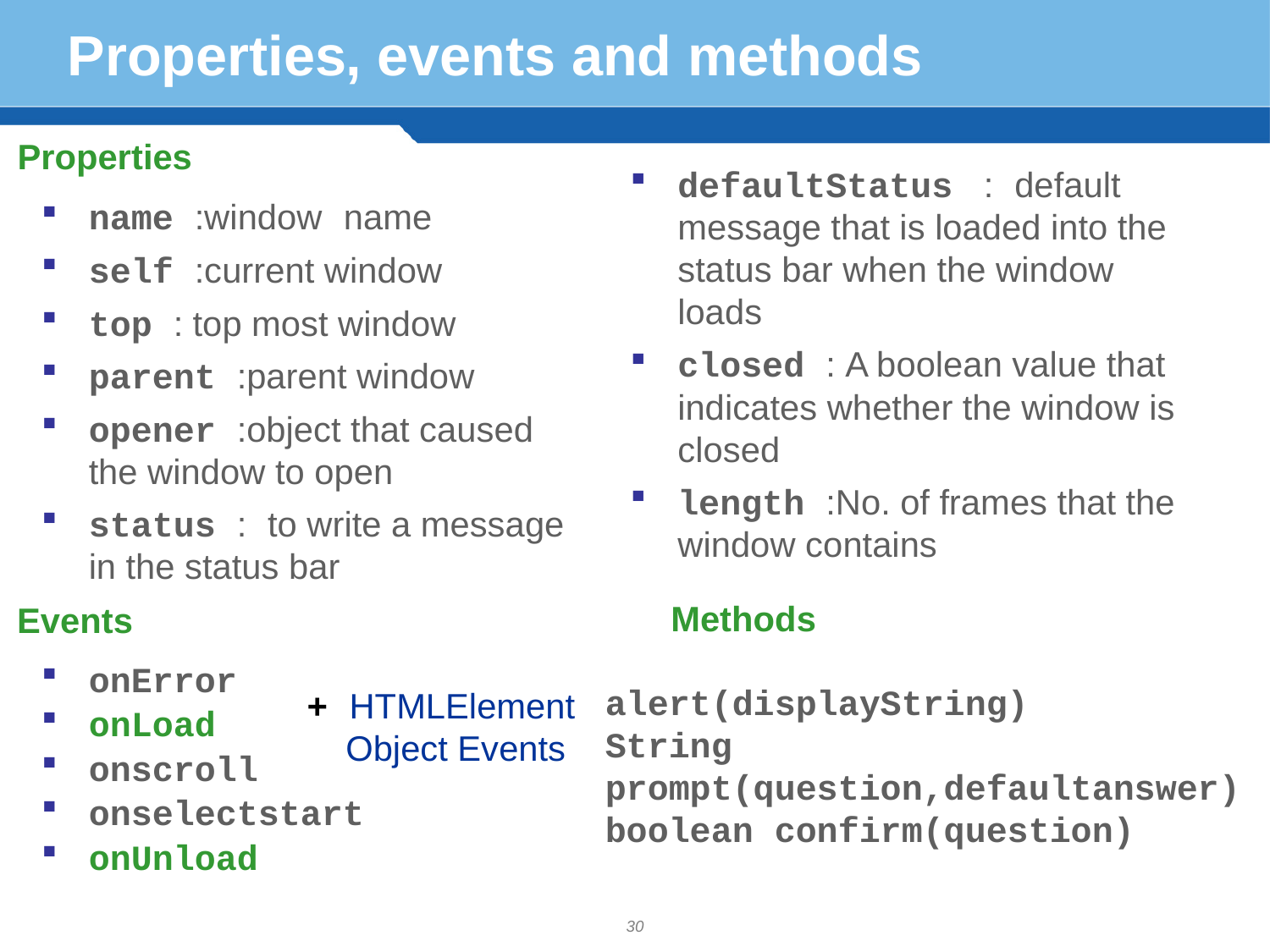

Properties, events and methods
Properties
defaultStatus  : default message that is loaded into the status bar when the window loads
closed : A boolean value that indicates whether the window is closed
length :No. of frames that the window contains
name :window name
self :current window
top : top most window
parent :parent window
opener :object that caused the window to open
status : to write a message in the status bar

Methods
Events
onError
onLoad
onscroll
onselectstart
onUnload
alert(displayString)
String prompt(question,defaultanswer)
boolean confirm(question)
+ HTMLElement
    Object Events
30